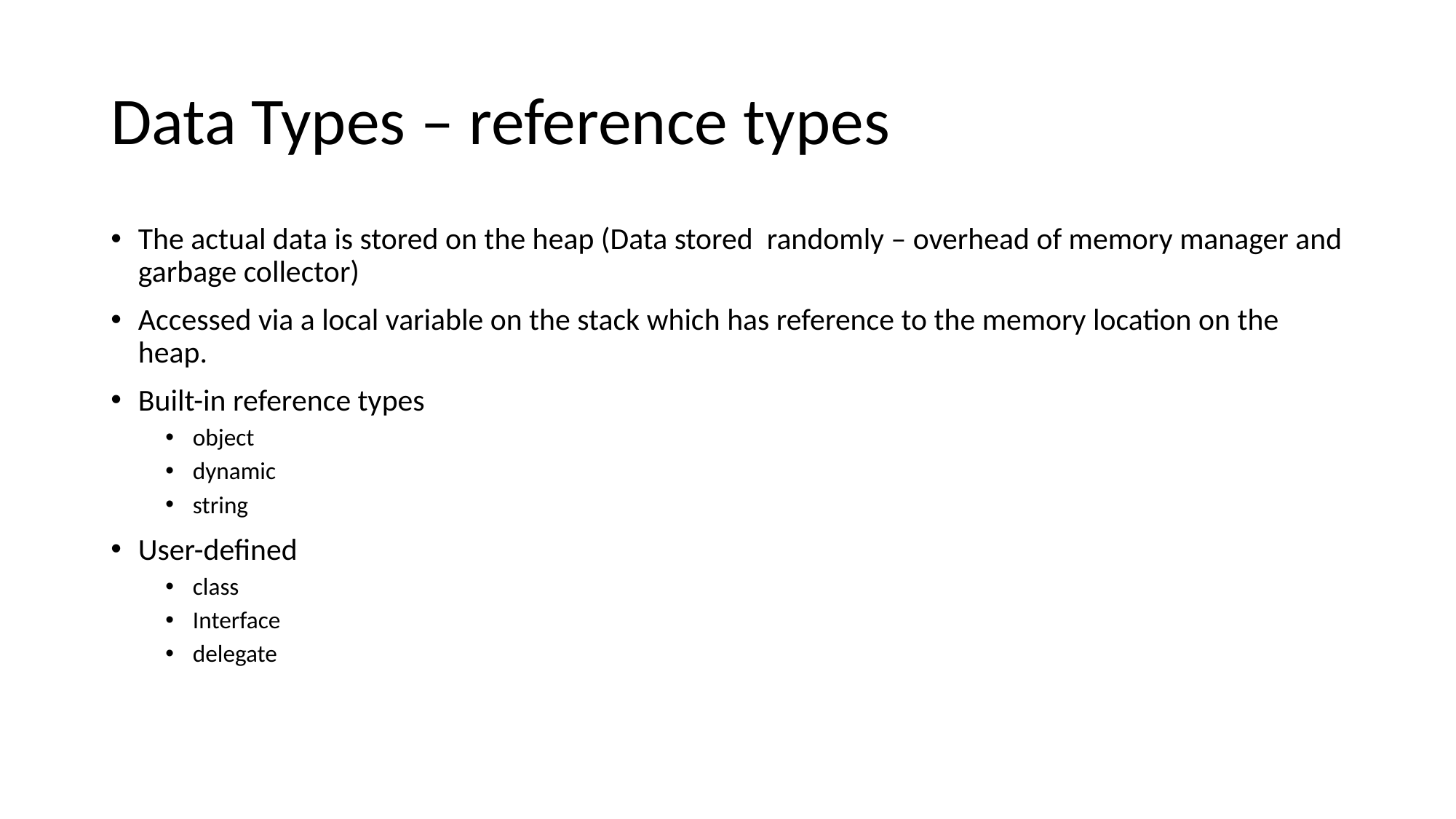

# Data Types – reference types
The actual data is stored on the heap (Data stored  randomly – overhead of memory manager and garbage collector)
Accessed via a local variable on the stack which has reference to the memory location on the heap.
Built-in reference types
object
dynamic
string
User-defined
class
Interface
delegate